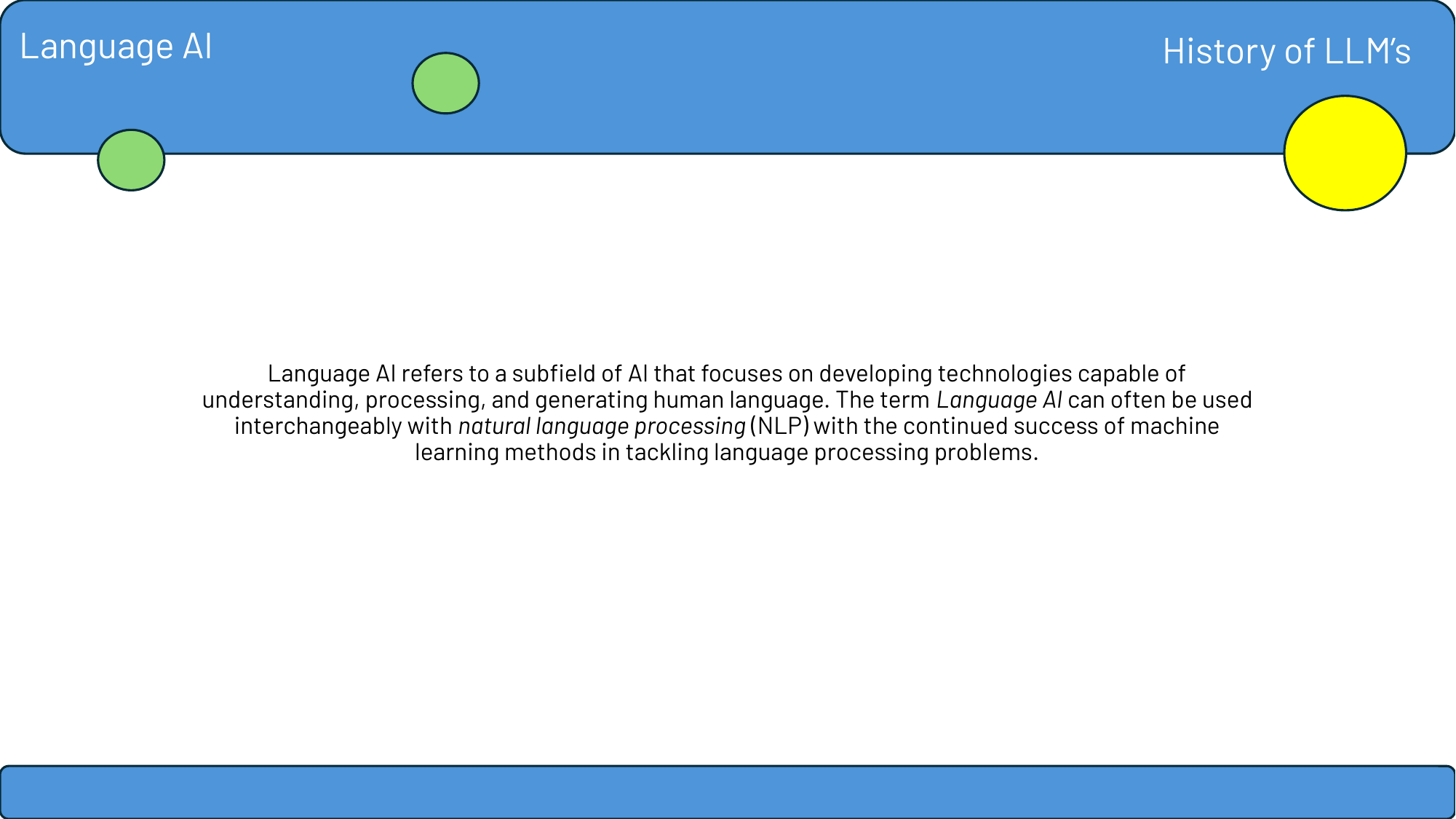

Language AI
History of LLM’s

# Language AI refers to a subfield of AI that focuses on developing technologies capable of understanding, processing, and generating human language. The term Language AI can often be used interchangeably with natural language processing (NLP) with the continued success of machine learning methods in tackling language processing problems.